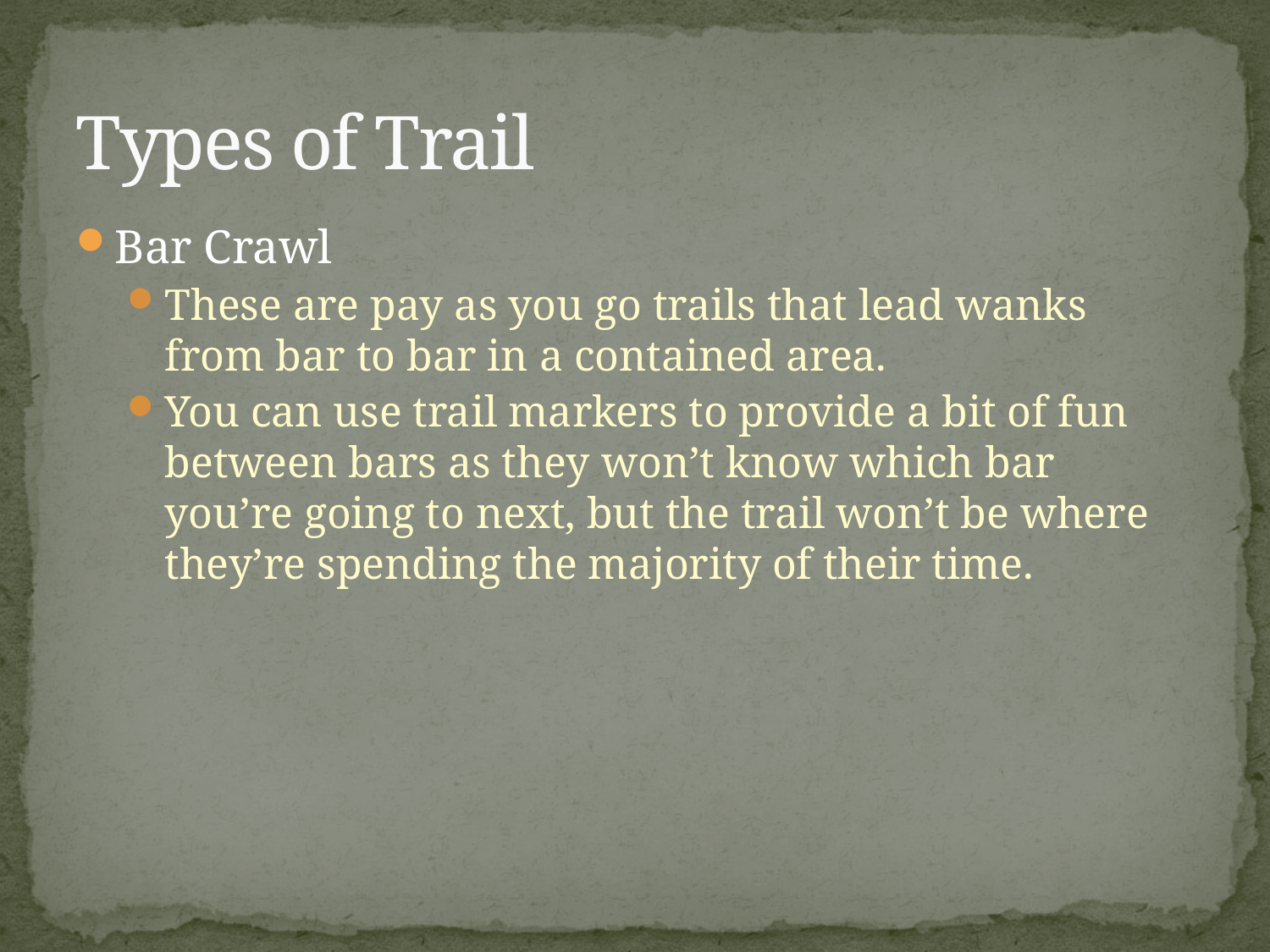

# Types of Trail
Bar Crawl
These are pay as you go trails that lead wanks from bar to bar in a contained area.
You can use trail markers to provide a bit of fun between bars as they won’t know which bar you’re going to next, but the trail won’t be where they’re spending the majority of their time.